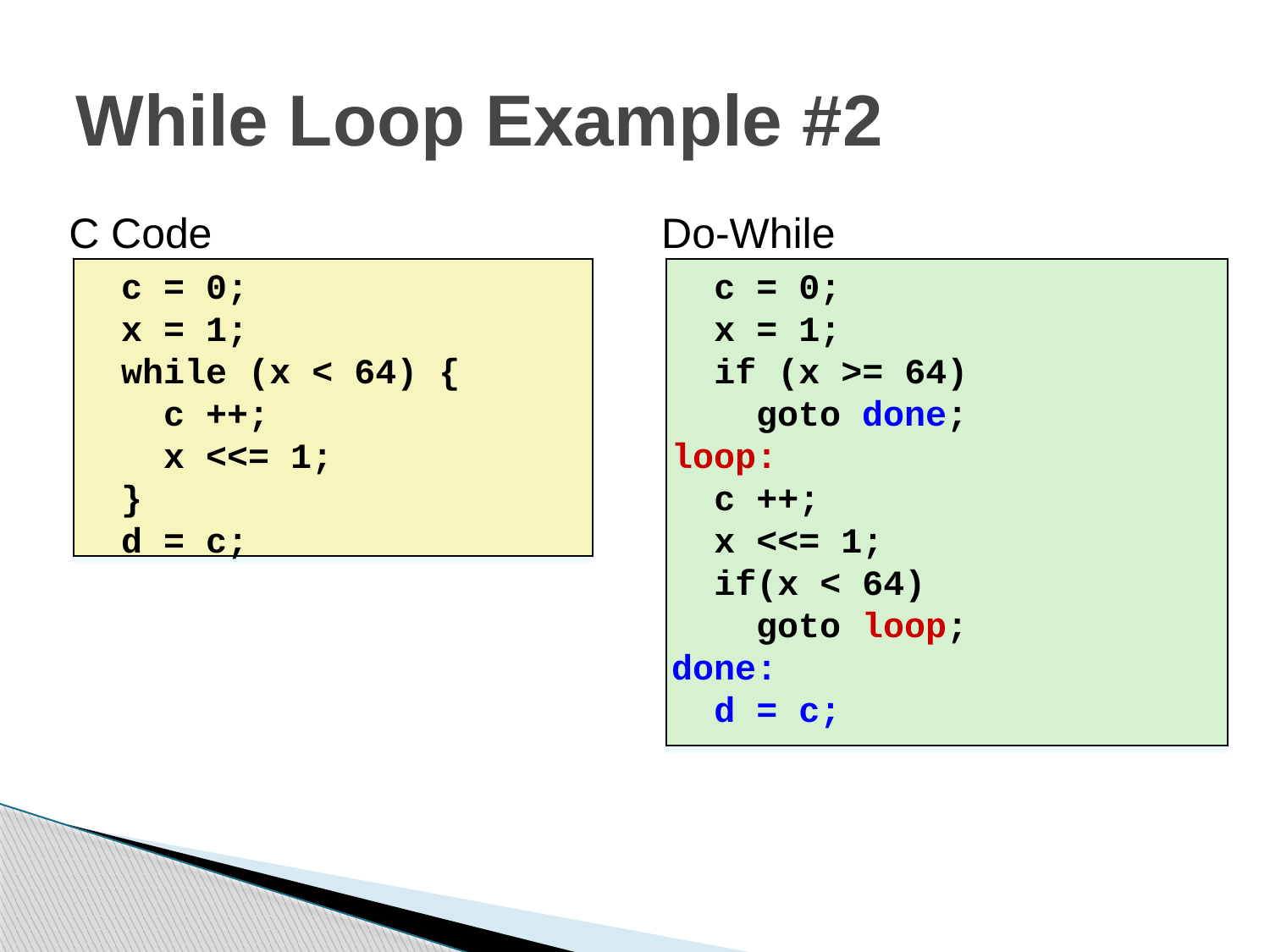

# While Loop Example #2
C Code
Do-While Version
  c = 0;
  x = 1;
  while (x < 64) {
    c ++;
    x <<= 1;
  }
  d = c;
  c = 0;
  x = 1;
  if (x >= 64)
    goto done;
loop:
  c ++;
  x <<= 1;
  if(x < 64)
    goto loop;
done:
  d = c;